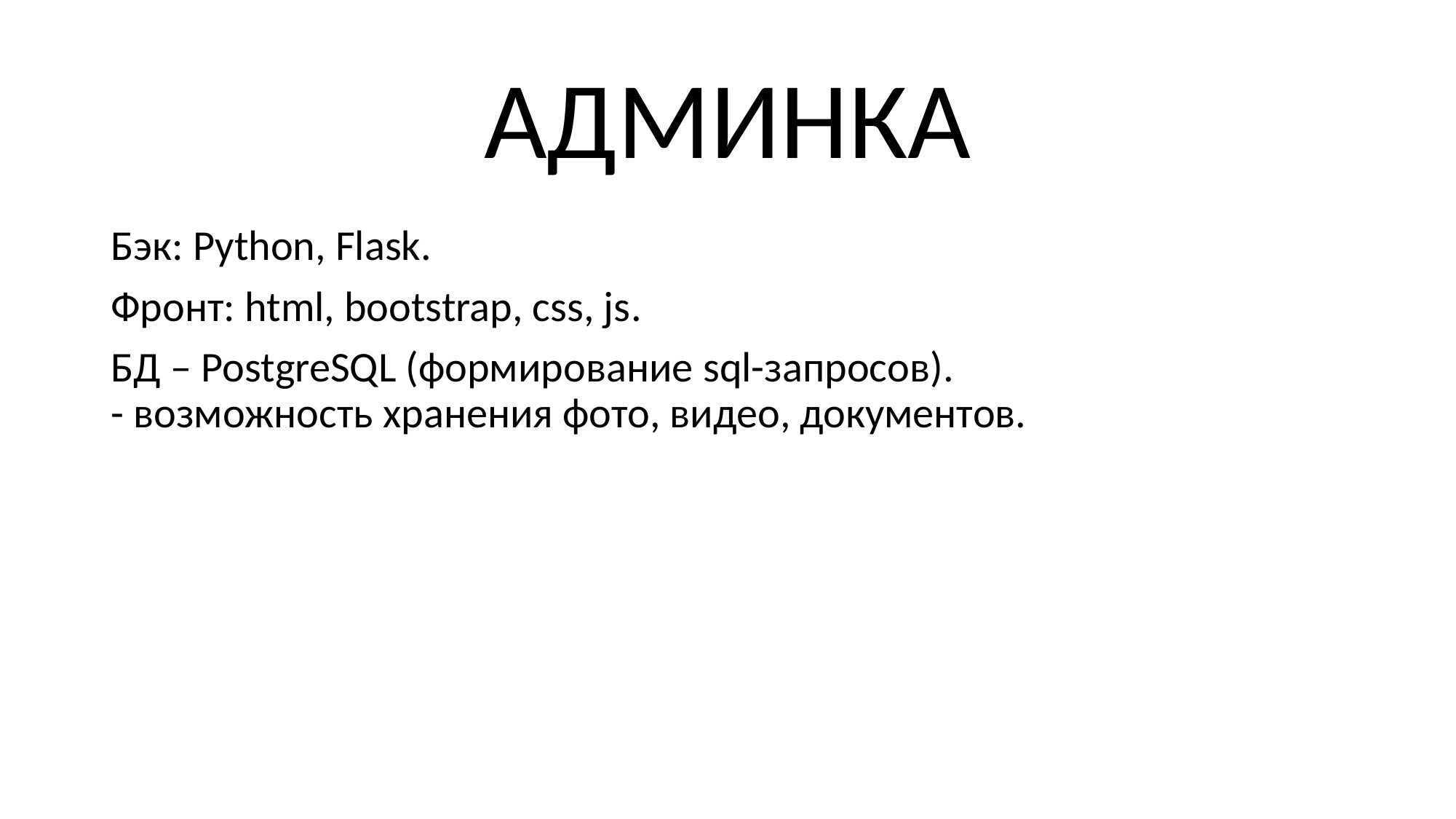

# АДМИНКА
Бэк: Python, Flask.
Фронт: html, bootstrap, css, js.
БД – PostgreSQL (формирование sql-запросов).
- возможность хранения фото, видео, документов.